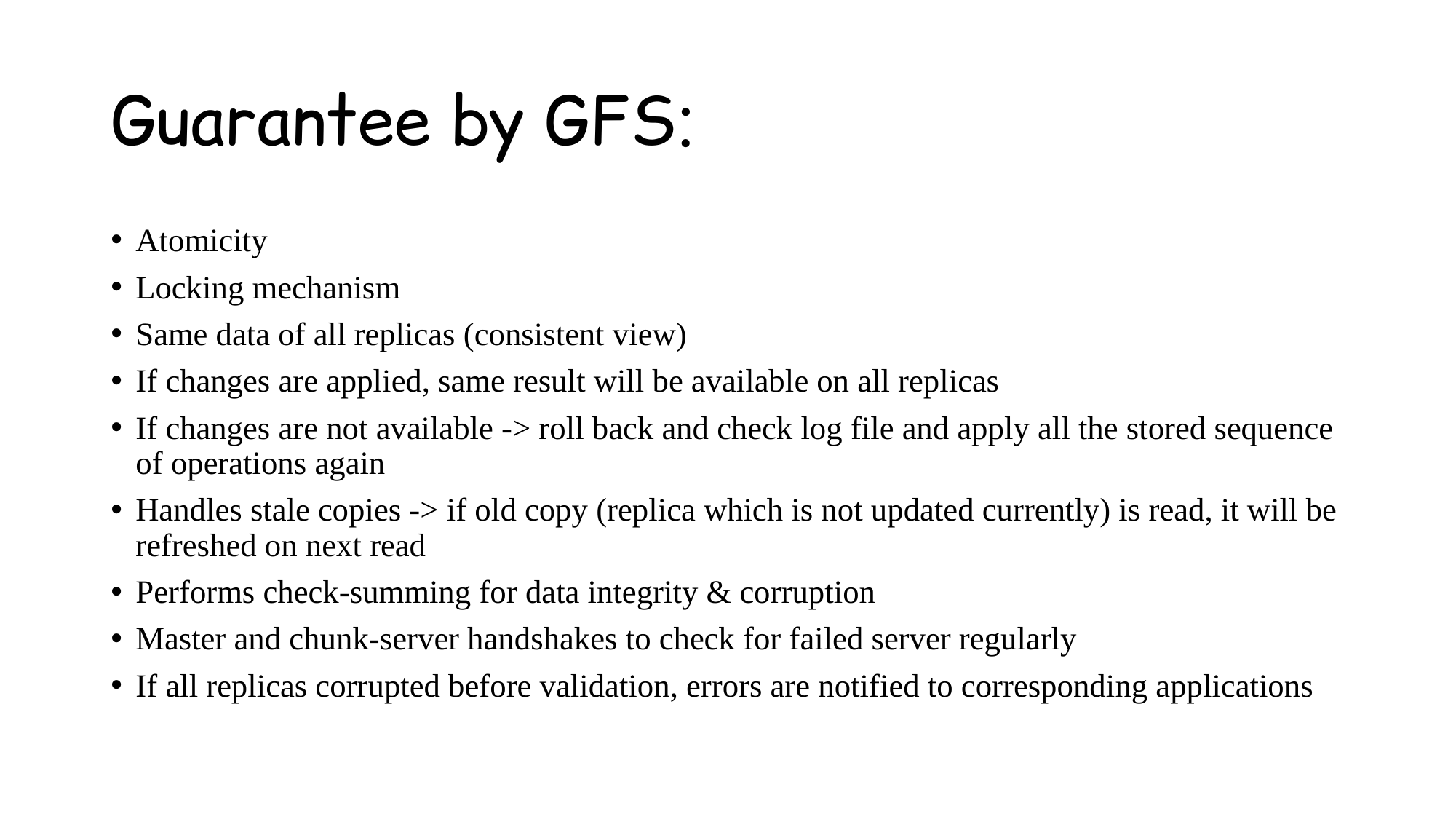

# Guarantee by GFS:
Atomicity
Locking mechanism
Same data of all replicas (consistent view)
If changes are applied, same result will be available on all replicas
If changes are not available -> roll back and check log file and apply all the stored sequence of operations again
Handles stale copies -> if old copy (replica which is not updated currently) is read, it will be refreshed on next read
Performs check-summing for data integrity & corruption
Master and chunk-server handshakes to check for failed server regularly
If all replicas corrupted before validation, errors are notified to corresponding applications